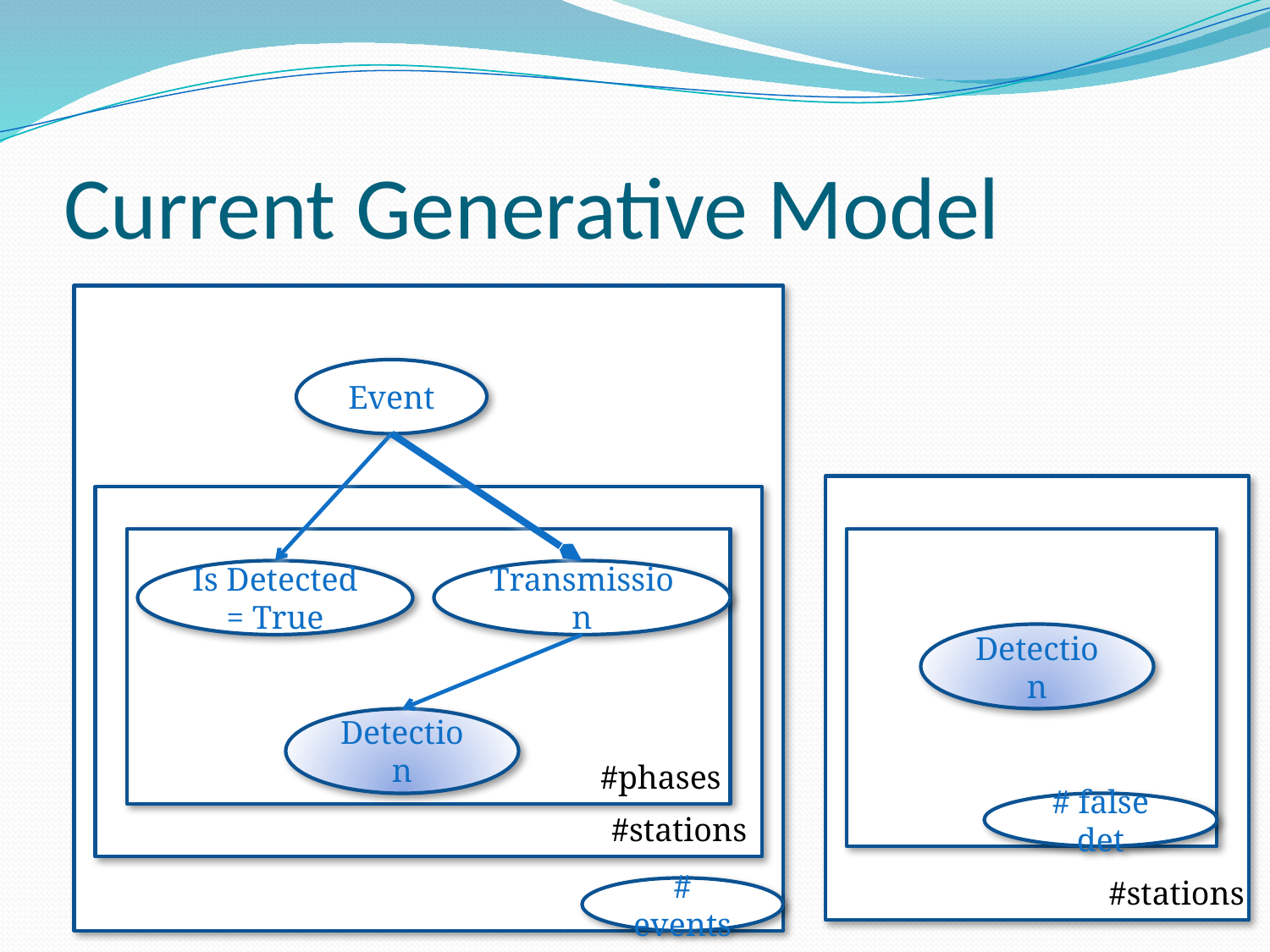

# Current Generative Model

Event

Is Detected = True
Transmission
Detection
#stations
Detection
#phases
# false det
#stations
#stations
# events